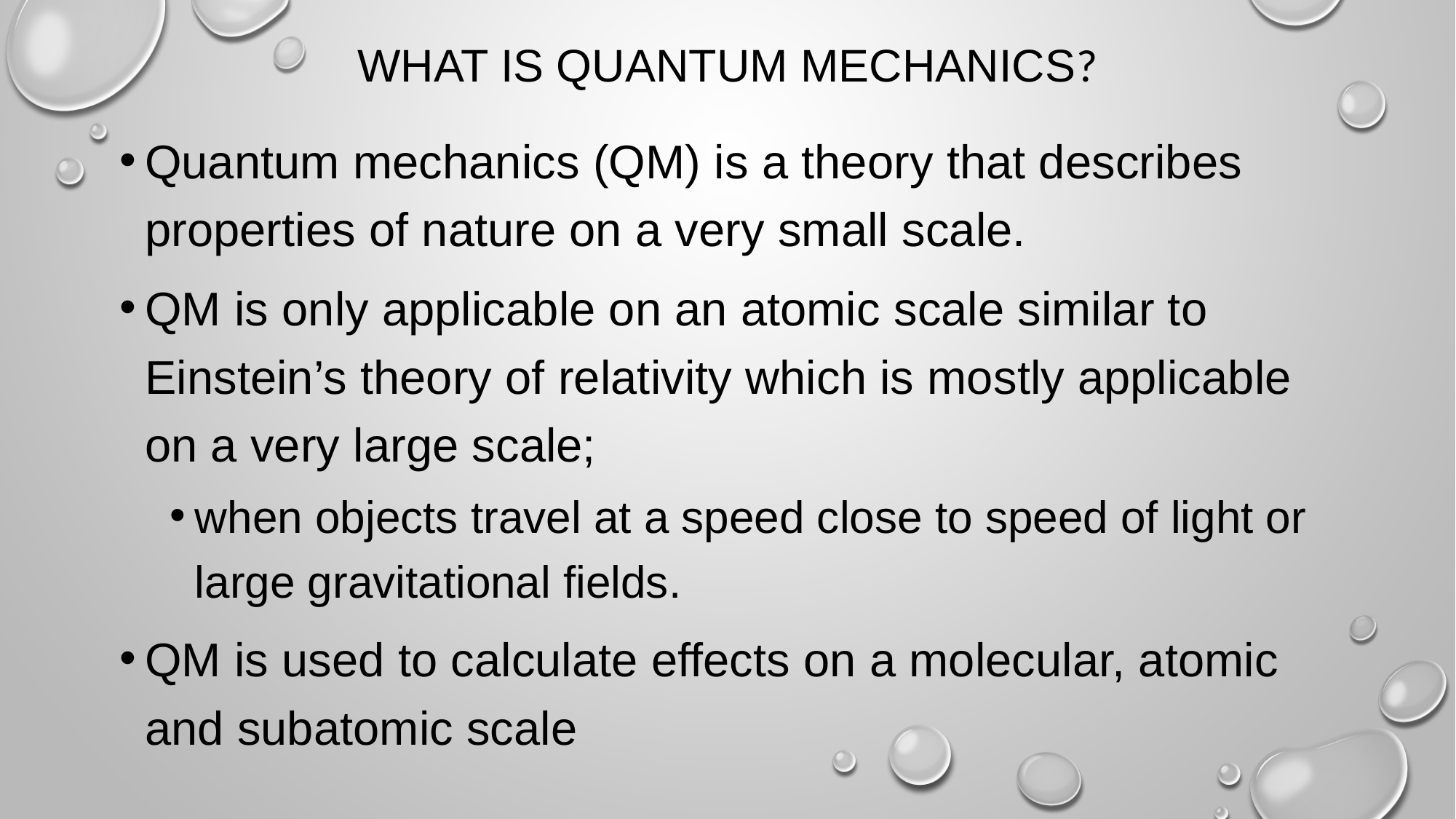

# What is quantum mechanics?
Quantum mechanics (QM) is a theory that describes properties of nature on a very small scale.
QM is only applicable on an atomic scale similar to Einstein’s theory of relativity which is mostly applicable on a very large scale;
when objects travel at a speed close to speed of light or large gravitational fields.
QM is used to calculate effects on a molecular, atomic and subatomic scale